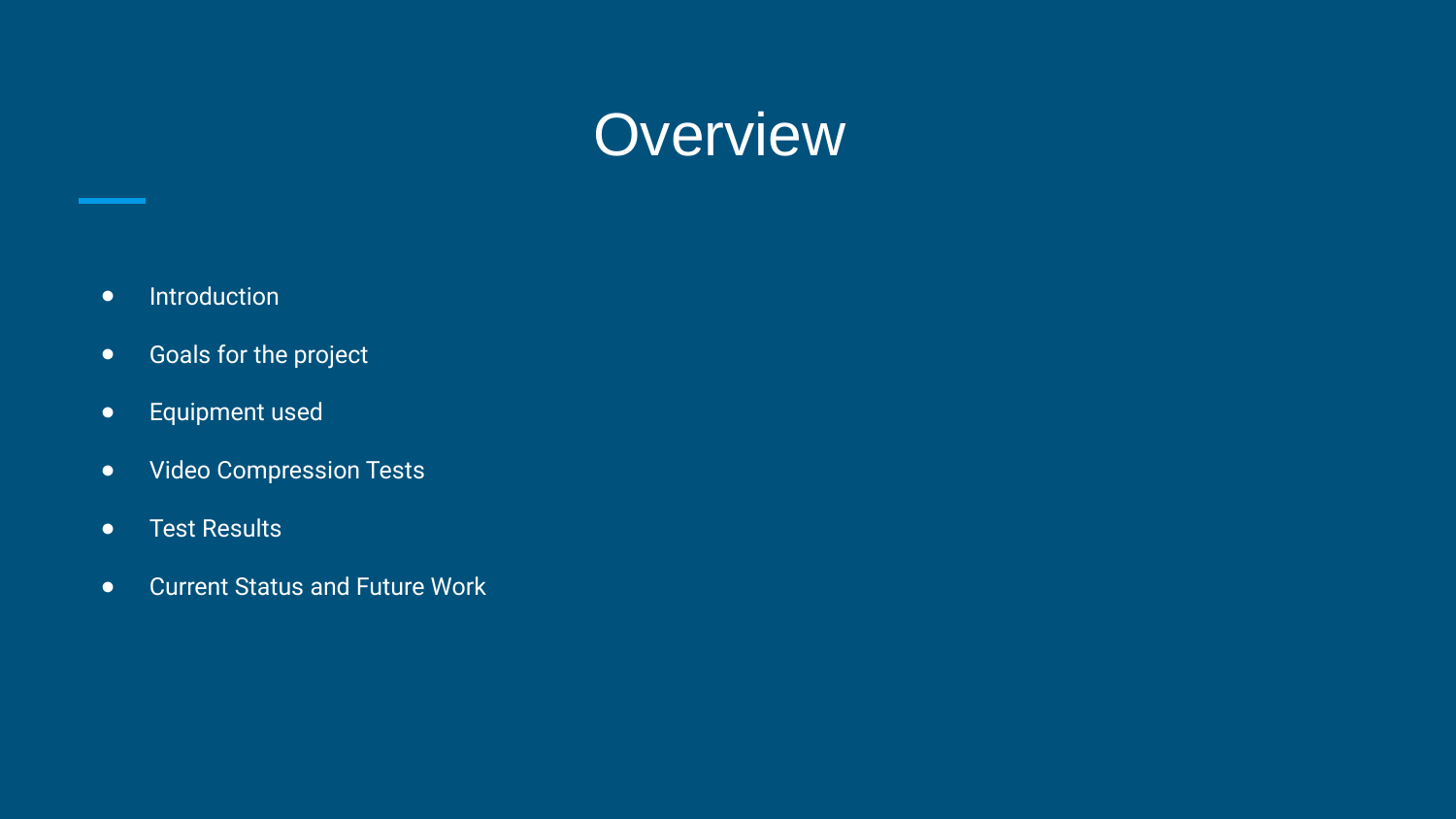

# Overview
Introduction
Goals for the project
Equipment used
Video Compression Tests
Test Results
Current Status and Future Work